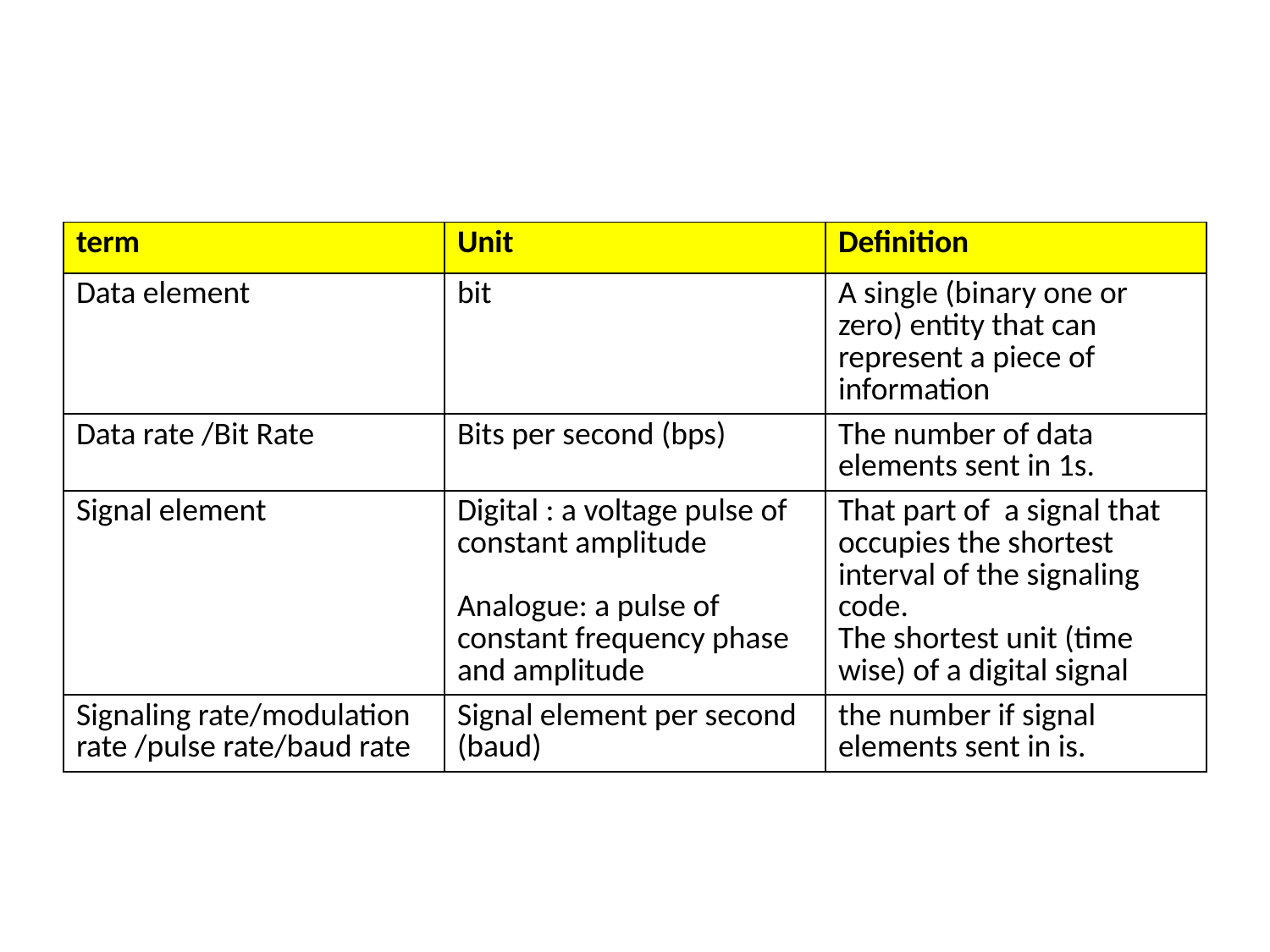

#
| term | Unit | Definition |
| --- | --- | --- |
| Data element | bit | A single (binary one or zero) entity that can represent a piece of information |
| Data rate /Bit Rate | Bits per second (bps) | The number of data elements sent in 1s. |
| Signal element | Digital : a voltage pulse of constant amplitude Analogue: a pulse of constant frequency phase and amplitude | That part of a signal that occupies the shortest interval of the signaling code. The shortest unit (time wise) of a digital signal |
| Signaling rate/modulation rate /pulse rate/baud rate | Signal element per second (baud) | the number if signal elements sent in is. |